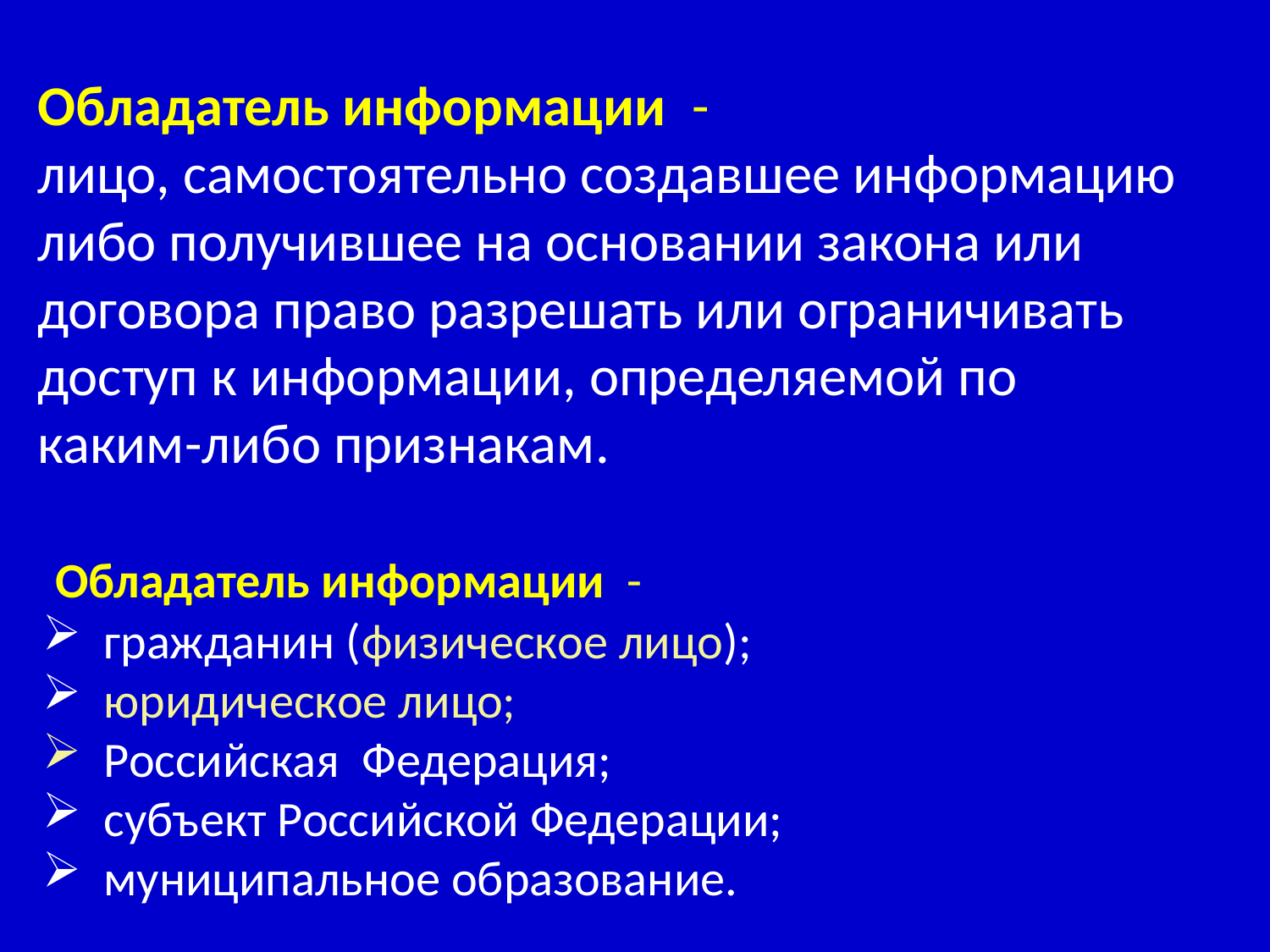

Обладатель информации  -
лицо, самостоятельно создавшее информацию либо получившее на основании закона или договора право разрешать или ограничивать доступ к информации, определяемой по
каким-либо признакам.
 Обладатель информации  -
  гражданин (физическое лицо);
  юридическое лицо;
  Российская  Федерация;
  субъект Российской Федерации;
  муниципальное образование.